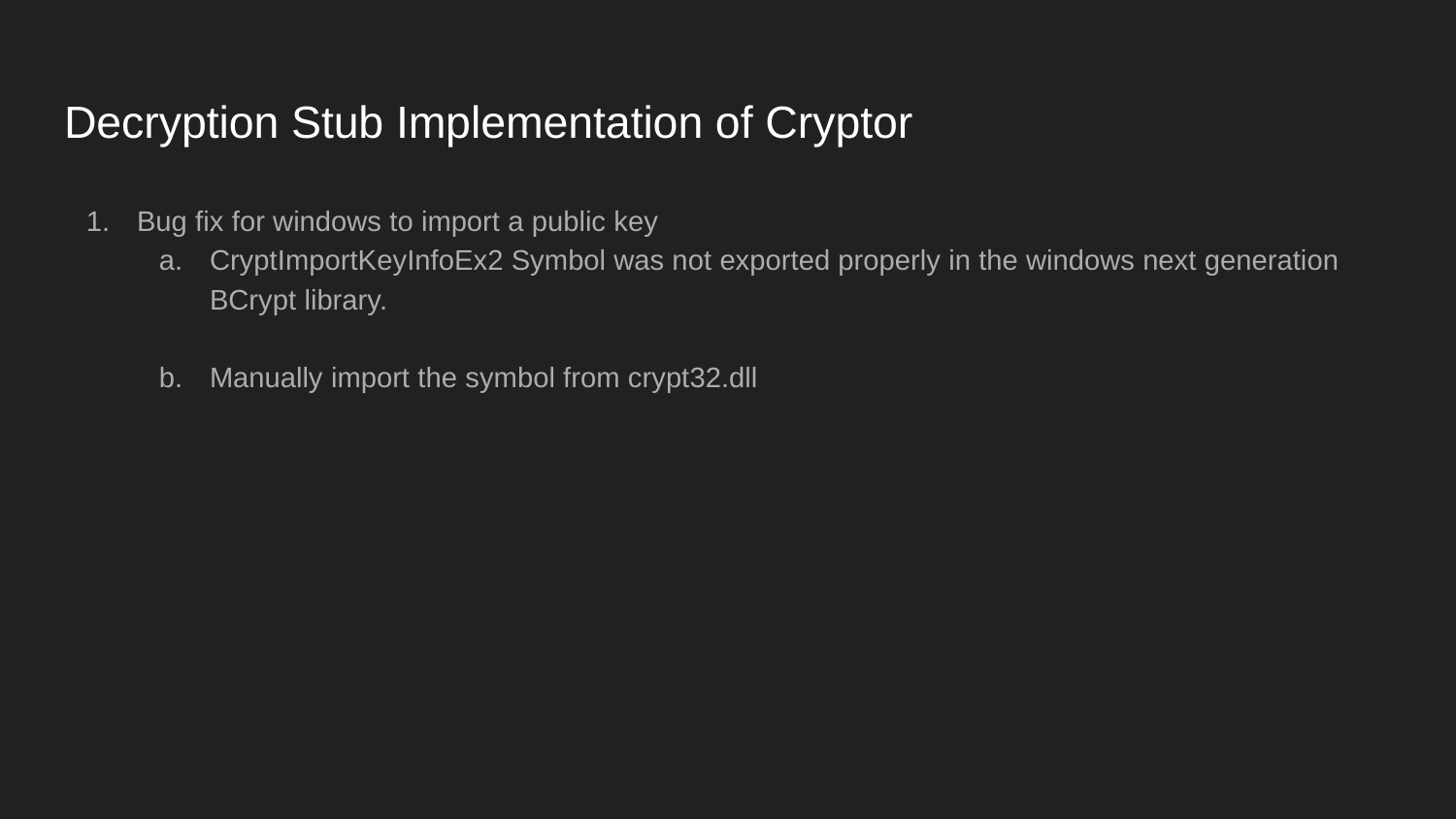

# Decryption Stub Implementation of Cryptor

Bug fix for windows to import a public key
CryptImportKeyInfoEx2 Symbol was not exported properly in the windows next generation BCrypt library.
Manually import the symbol from crypt32.dll